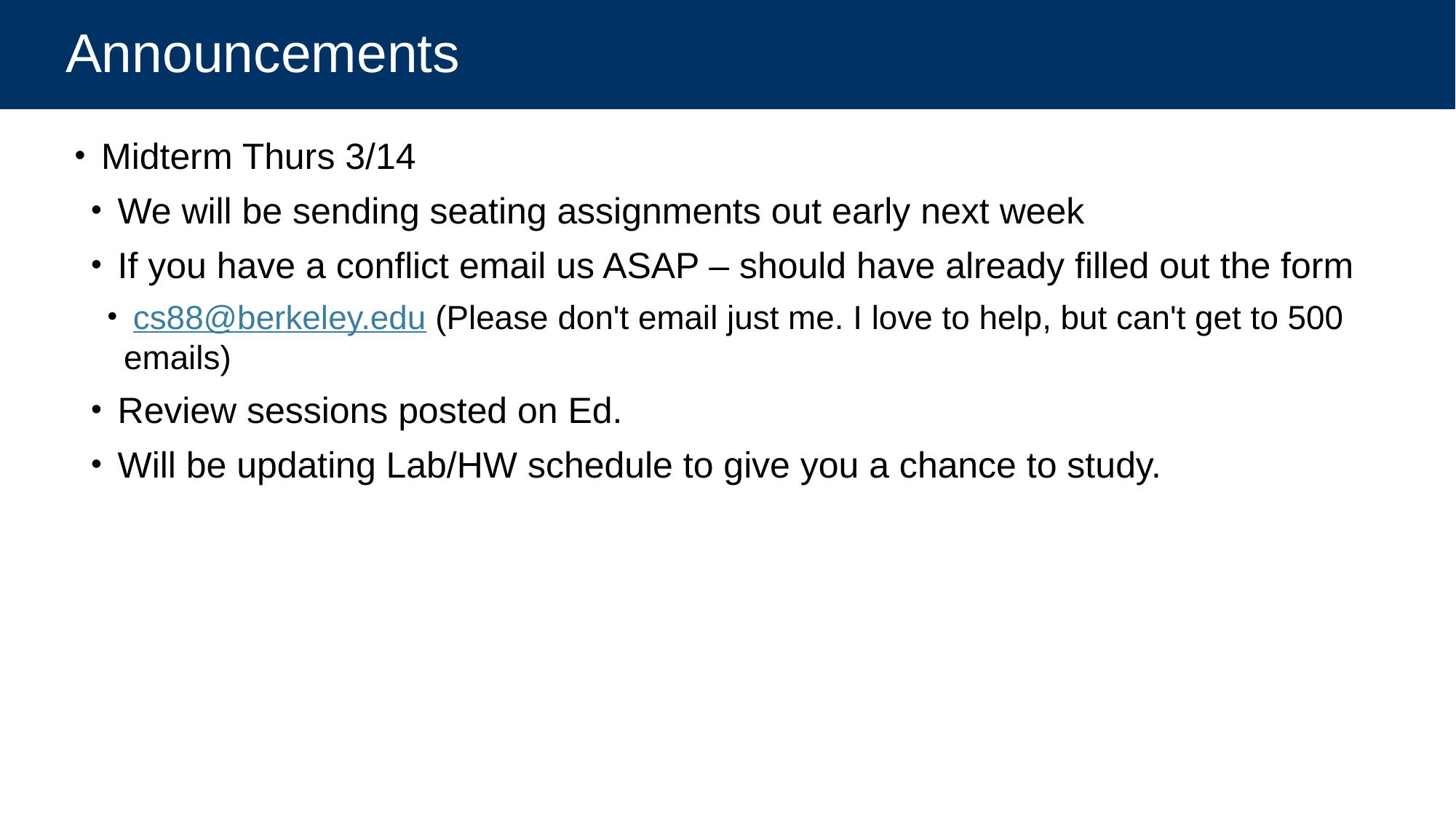

# Announcements
 Midterm Thurs 3/14
 We will be sending seating assignments out early next week
 If you have a conflict email us ASAP – should have already filled out the form
 cs88@berkeley.edu (Please don't email just me. I love to help, but can't get to 500 emails)
 Review sessions posted on Ed.
 Will be updating Lab/HW schedule to give you a chance to study.